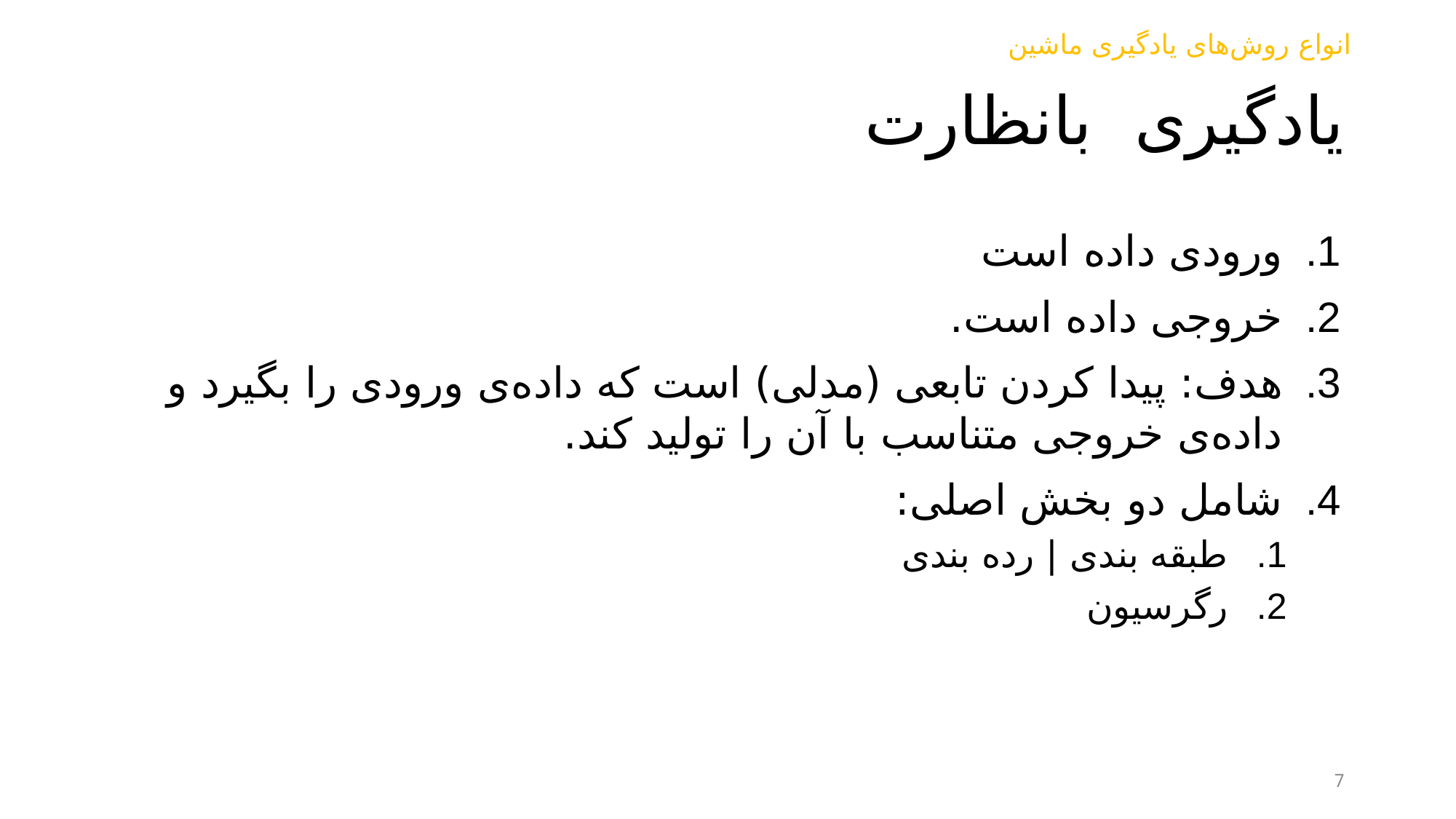

انواع روش‌‌های یادگیری ماشین
# یادگیری  بانظارت
ورودی داده است
خروجی داده است.
هدف: پیدا کردن تابعی (مدلی) است که داده‌ی ورودی را بگیرد و داده‌ی خروجی متناسب با آن را تولید کند.
شامل دو بخش اصلی:
طبقه بندی | رده بندی
رگرسیون

7